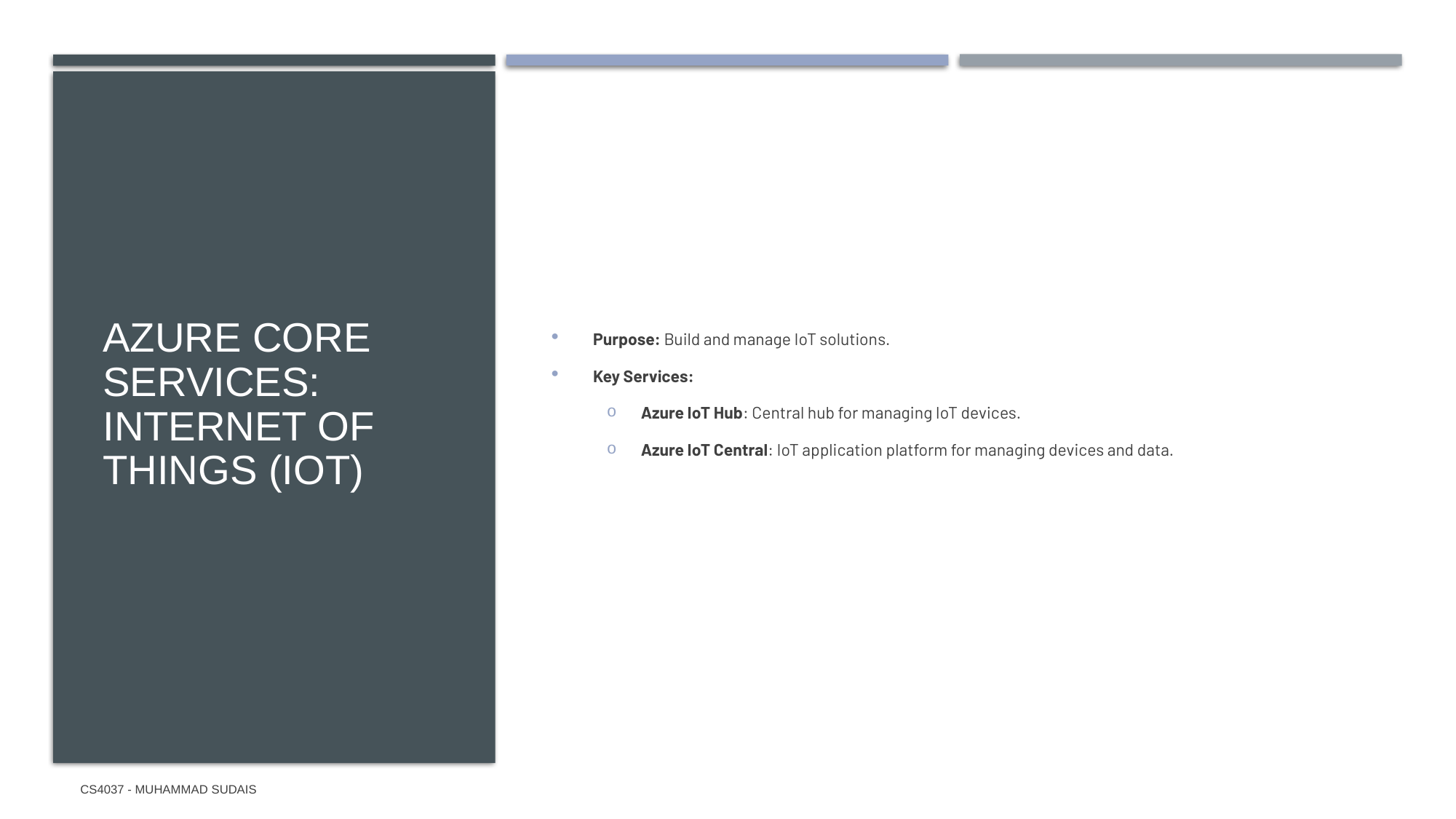

# AZURE CORE SERVICES: Internet OF THINGS (IOT)
Purpose: Build and manage IoT solutions.
Key Services:
Azure IoT Hub: Central hub for managing IoT devices.
Azure IoT Central: IoT application platform for managing devices and data.

CS4037 - Muhammad Sudais